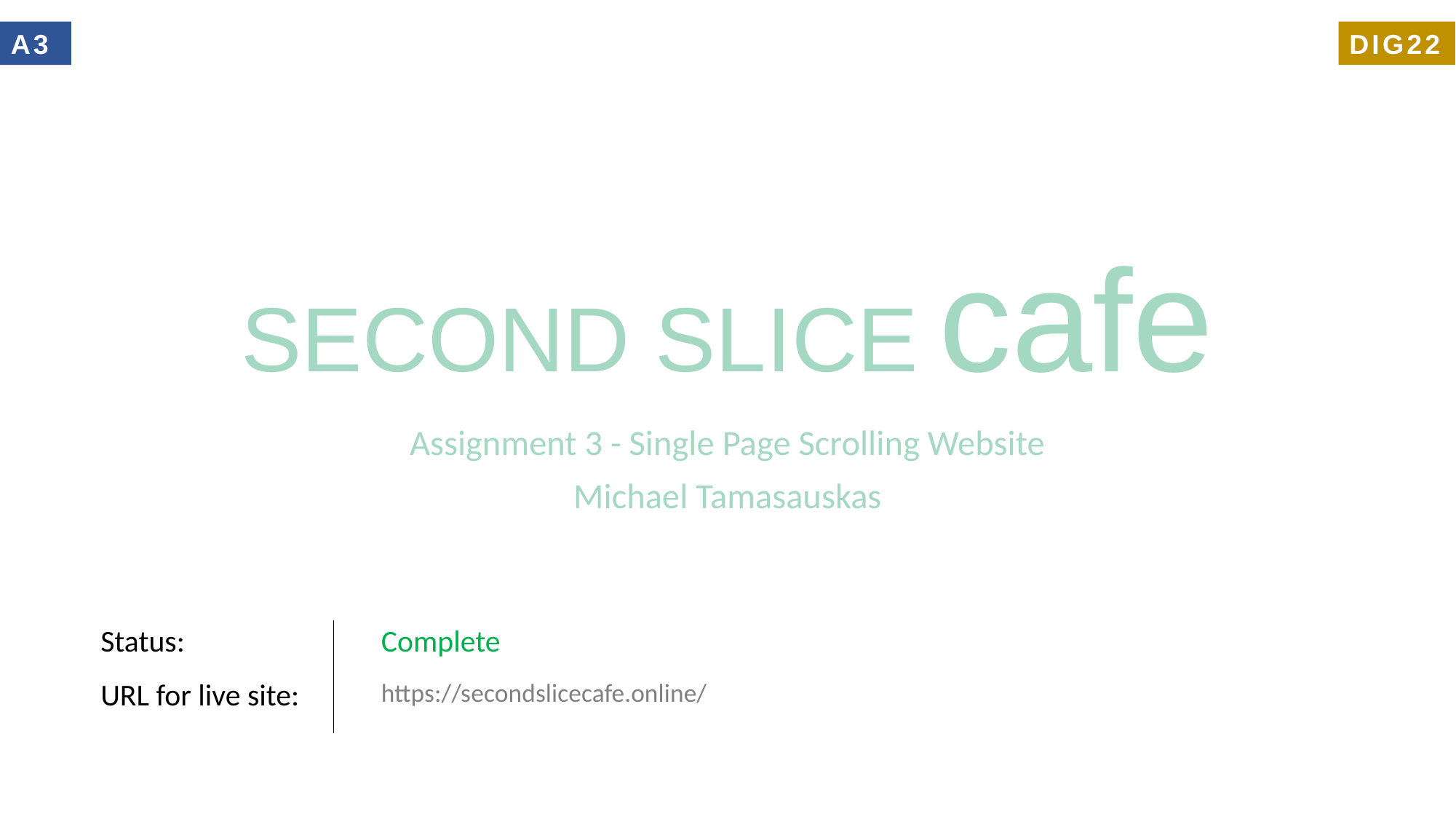

A3
DIG22
# SECOND SLICE cafe
Assignment 3 - Single Page Scrolling Website
Michael Tamasauskas
Status:
Complete
URL for live site:
https://secondslicecafe.online/